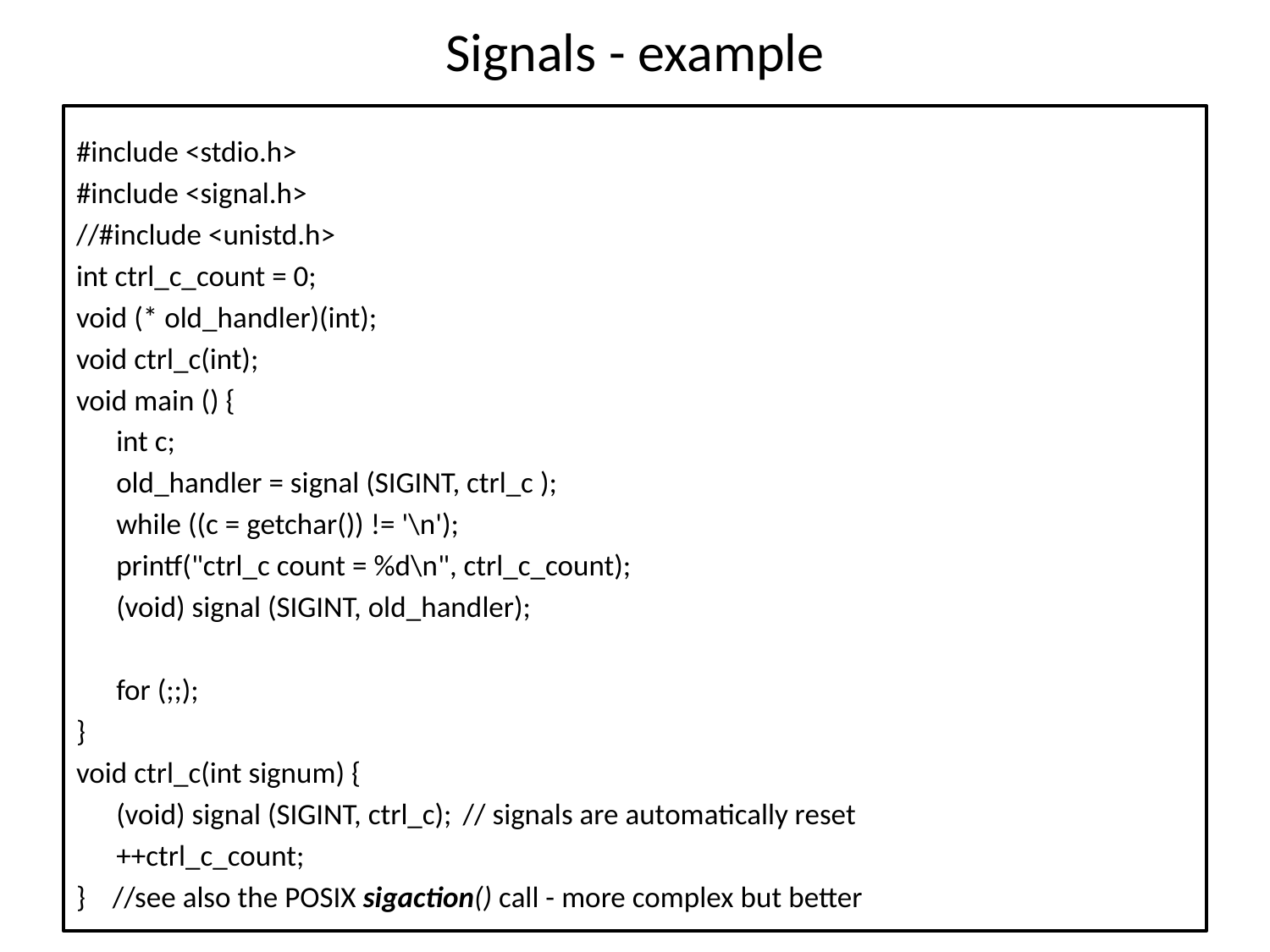

# Signals - example

#include <stdio.h>
#include <signal.h>
//#include <unistd.h>
int ctrl_c_count = 0;
void (* old_handler)(int);
void ctrl_c(int);
void main () {
	int c;
	old_handler = signal (SIGINT, ctrl_c );
	while ((c = getchar()) != '\n');
	printf("ctrl_c count = %d\n", ctrl_c_count);
	(void) signal (SIGINT, old_handler);

		for (;;);
}
void ctrl_c(int signum) {
	(void) signal (SIGINT, ctrl_c);		// signals are automatically reset
	++ctrl_c_count;
}    //see also the POSIX sigaction() call - more complex but better

30